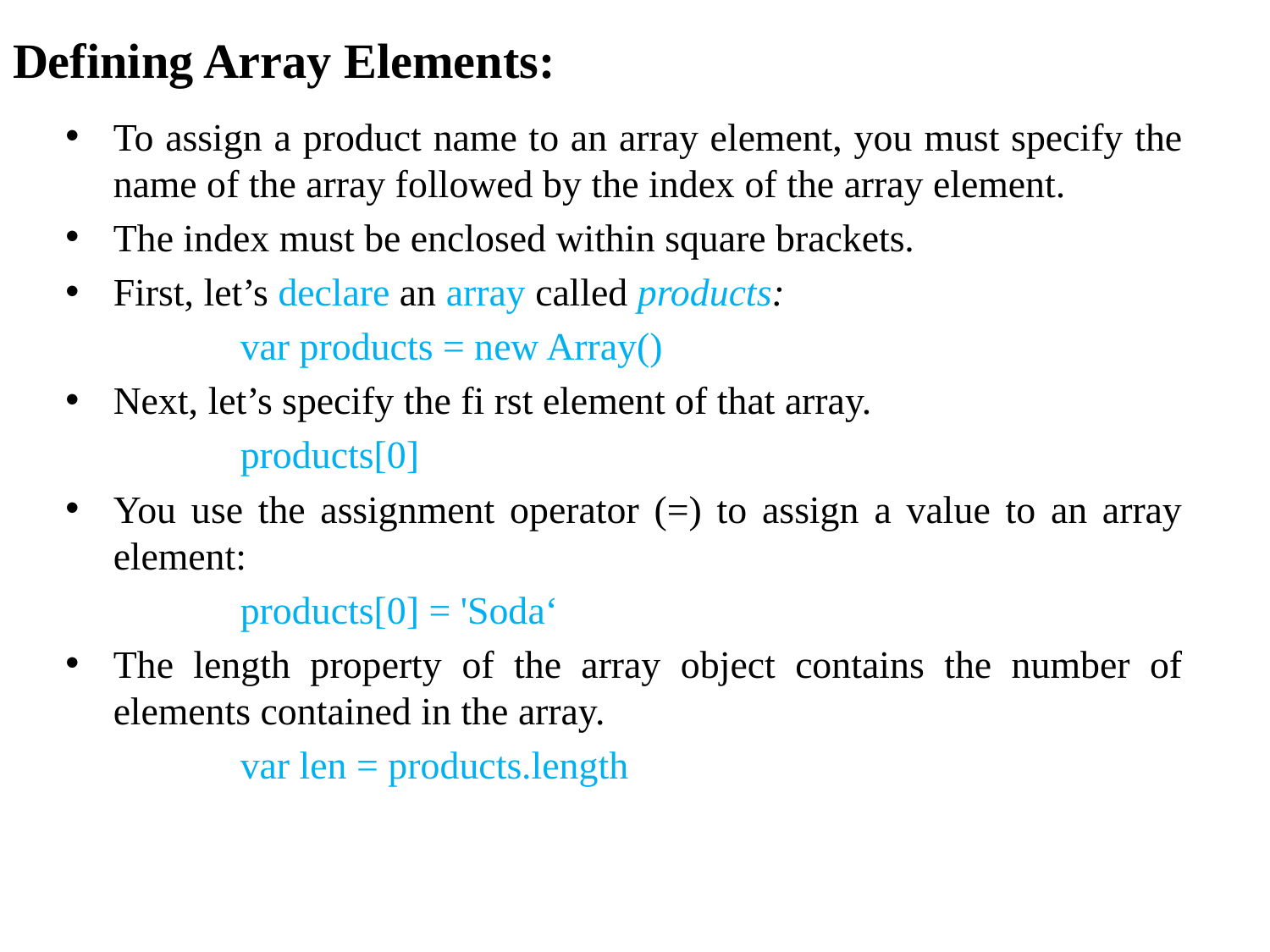

# Defining Array Elements:
To assign a product name to an array element, you must specify the name of the array followed by the index of the array element.
The index must be enclosed within square brackets.
First, let’s declare an array called products:
		var products = new Array()
Next, let’s specify the fi rst element of that array.
		products[0]
You use the assignment operator (=) to assign a value to an array element:
		products[0] = 'Soda‘
The length property of the array object contains the number of elements contained in the array.
		var len = products.length